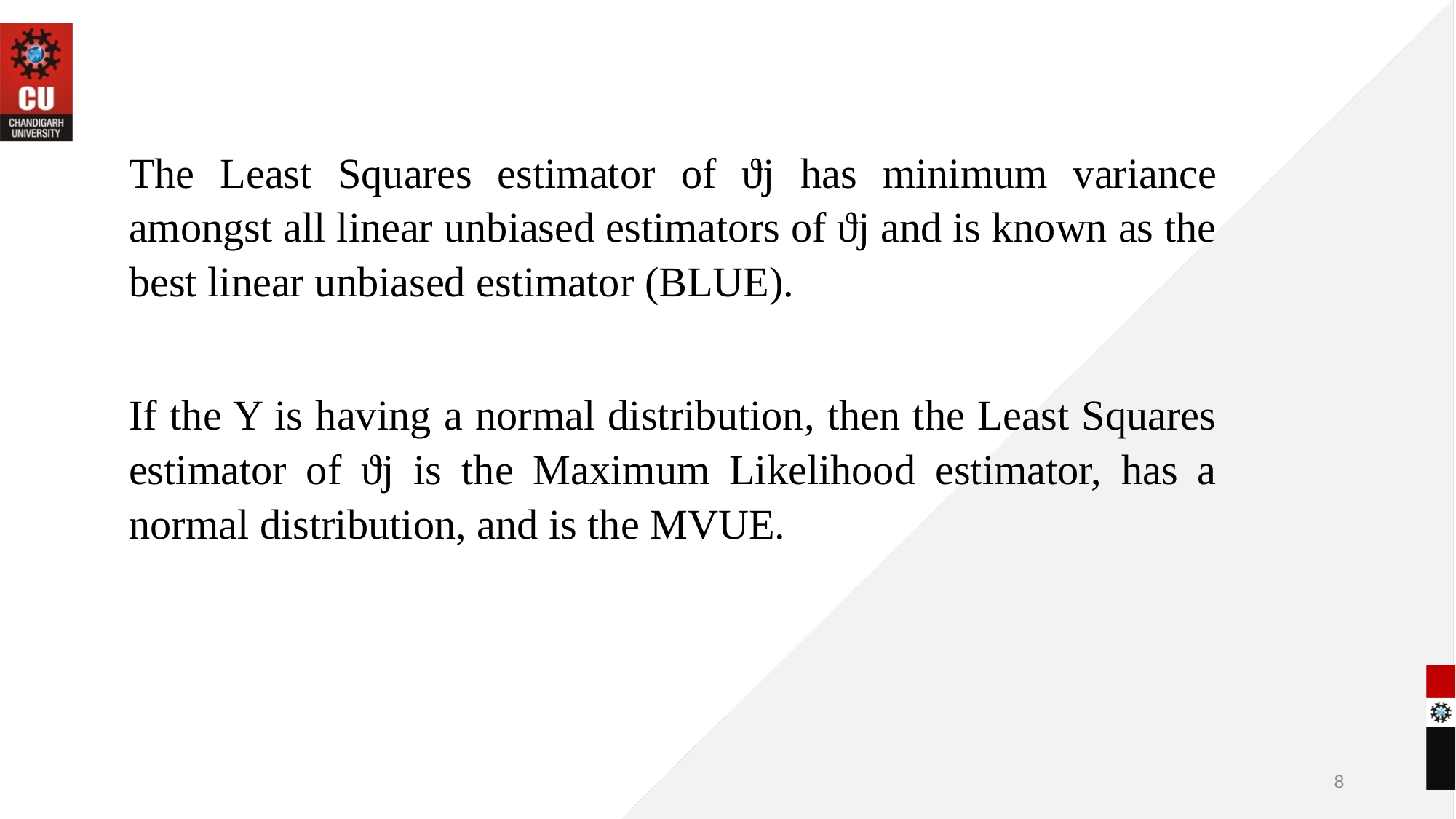

The Least Squares estimator of ϑj has minimum variance amongst all linear unbiased estimators of ϑj and is known as the best linear unbiased estimator (BLUE).

If the Y is having a normal distribution, then the Least Squares estimator of ϑj is the Maximum Likelihood estimator, has a normal distribution, and is the MVUE.
8